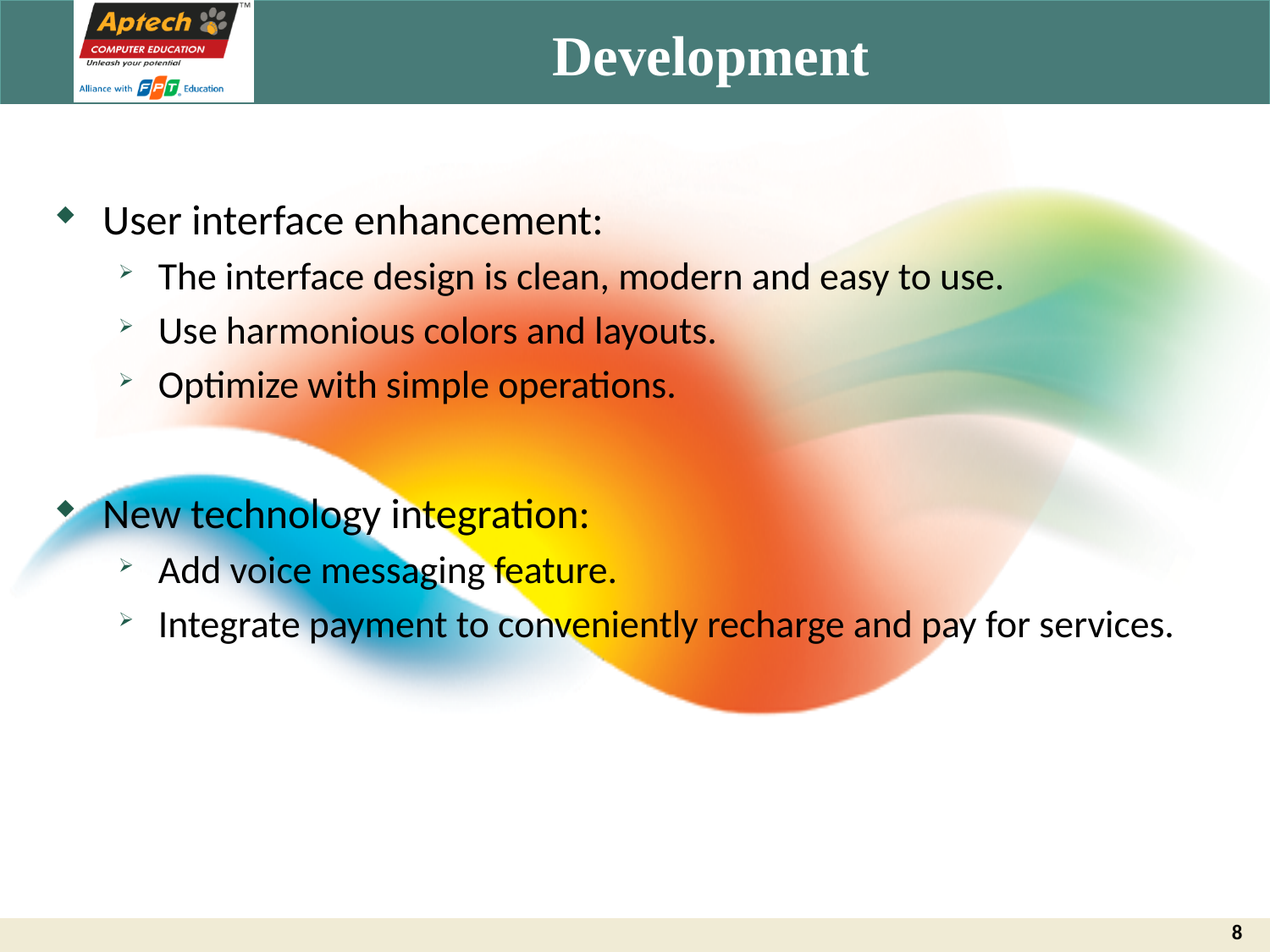

# Development

User interface enhancement:
The interface design is clean, modern and easy to use.
Use harmonious colors and layouts.
Optimize with simple operations.

New technology integration:
Add voice messaging feature.
Integrate payment to conveniently recharge and pay for services.
8